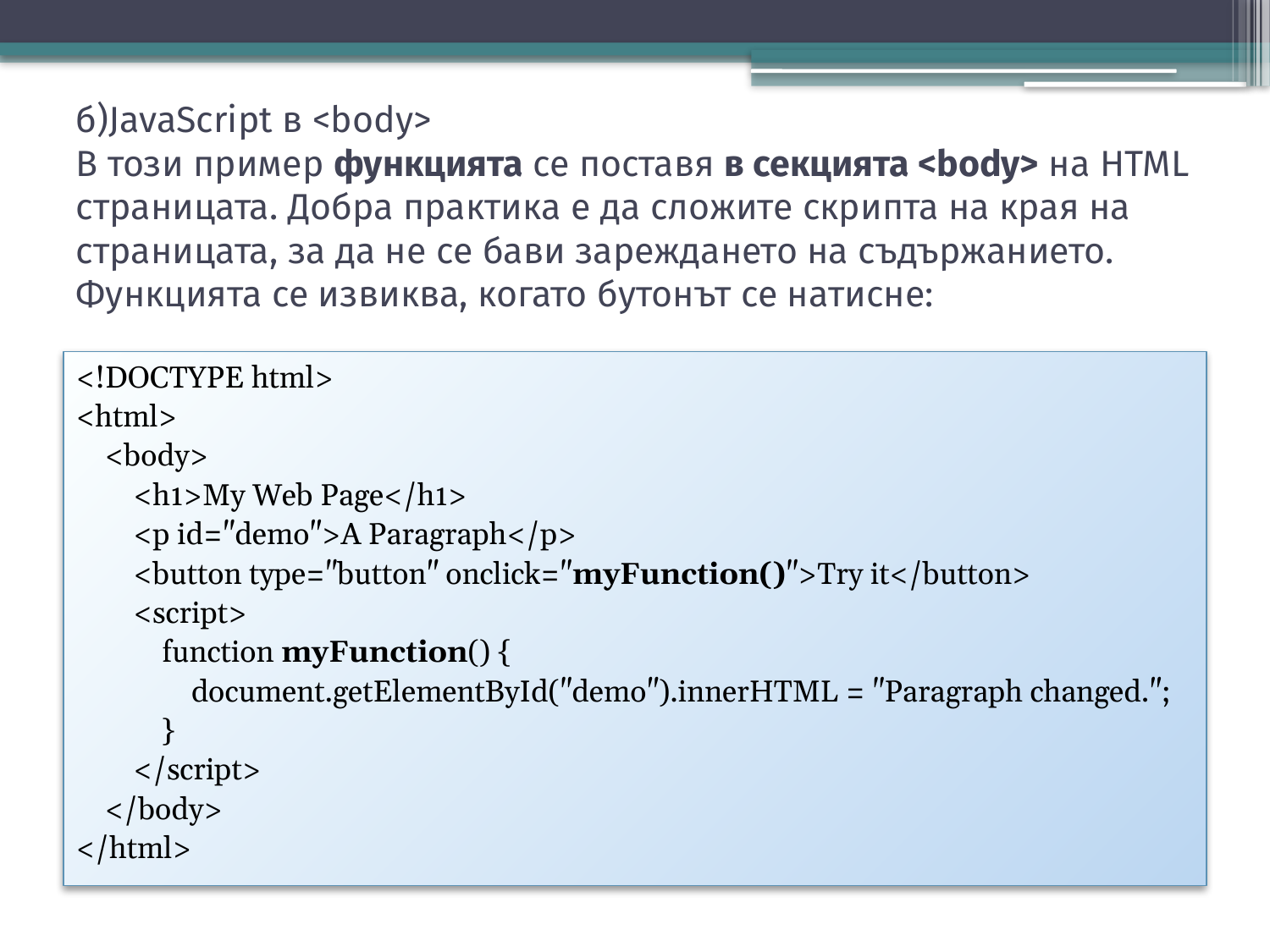

# б)JavaScript в <body> В този пример функцията се поставя в секцията <body> на HTML страницата. Добра практика е да сложите скрипта на края на страницата, за да не се бави зареждането на съдържанието. Функцията се извиква, когато бутонът се натисне:
<!DOCTYPE html>
<html>
    <body>
        <h1>My Web Page</h1>
        <p id="demo">A Paragraph</p>
        <button type="button" onclick="myFunction()">Try it</button>
        <script>
            function myFunction() {
                document.getElementById("demo").innerHTML = "Paragraph changed.";
            }
        </script>
    </body>
</html>